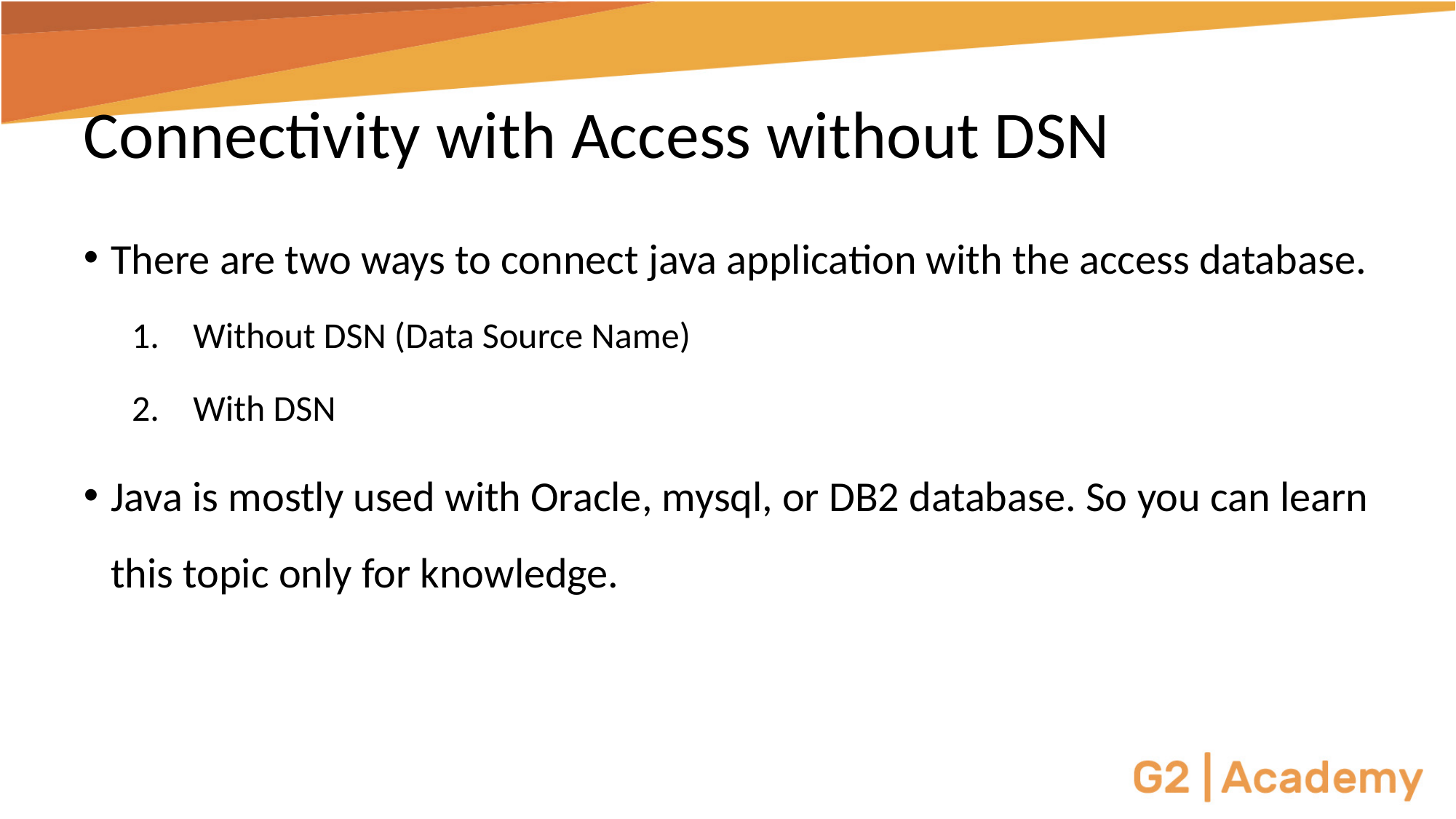

# Connectivity with Access without DSN
There are two ways to connect java application with the access database.
Without DSN (Data Source Name)
With DSN
Java is mostly used with Oracle, mysql, or DB2 database. So you can learn this topic only for knowledge.